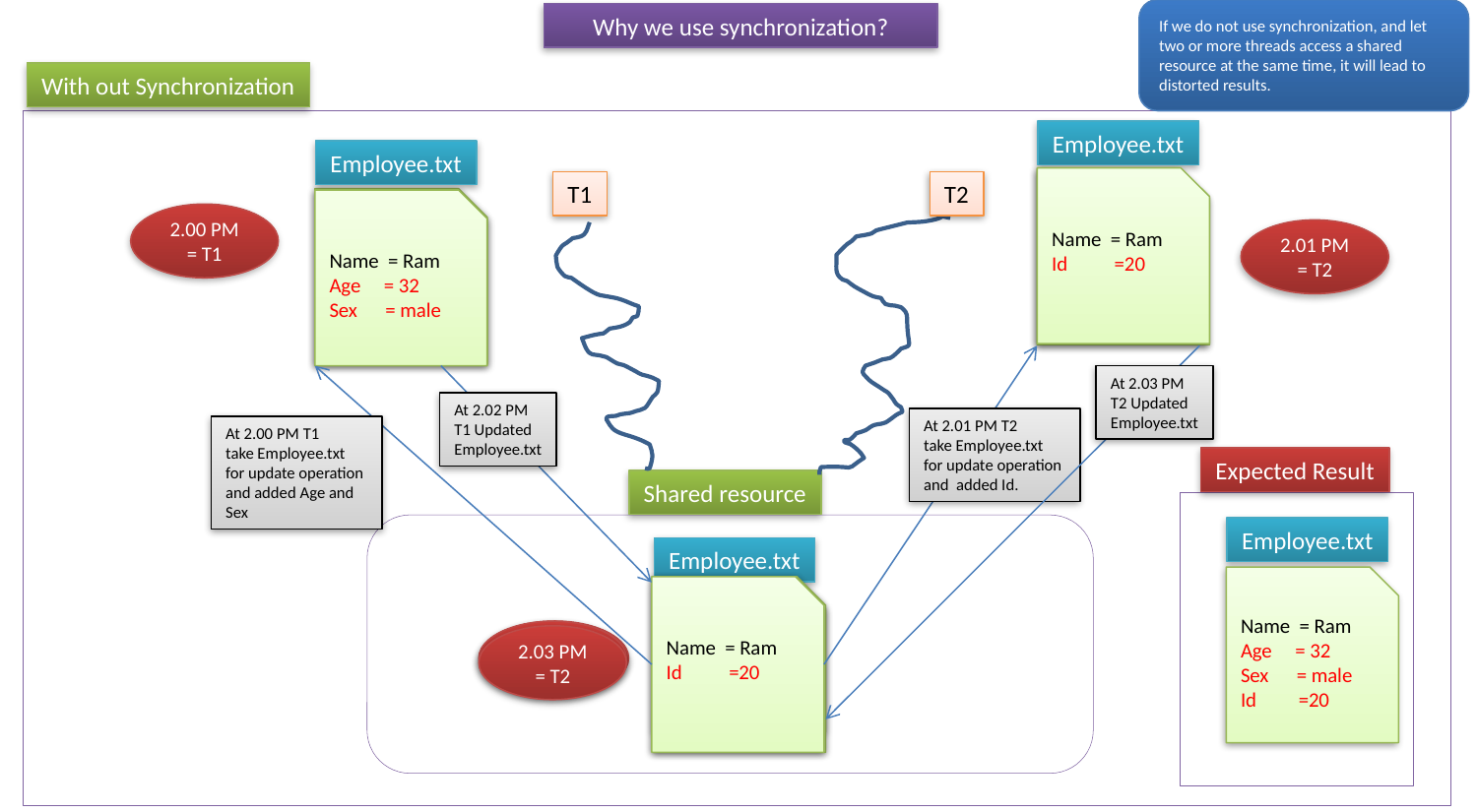

If we do not use synchronization, and let two or more threads access a shared resource at the same time, it will lead to distorted results.
Why we use synchronization?
With out Synchronization

Employee.txt
Employee.txt
Name  = Ram
Id          =20

Name  = Ram

T1
T2
Name  = Ram

Name  = Ram
Age     = 32
Sex      = male
2.00 PM = T1

2.01 PM = T2

At 2.03 PM
T2 Updated
Employee.txt
At 2.02 PM
T1 Updated
Employee.txt
At 2.01 PM T2
take Employee.txt
for update operation
and  added Id.
At 2.00 PM T1
take Employee.txt
for update operation
and added Age and
Sex
Expected Result
Shared resource

Employee.txt
Employee.txt
Name  = Ram
Age     = 32
Sex      = male
Id         =20
Name  = Ram
Id          =20

Name  = Ram
Age     = 32
Sex      = male
Name = Ram
2.00 PM
2.02 PM = T1
2.03 PM = T2